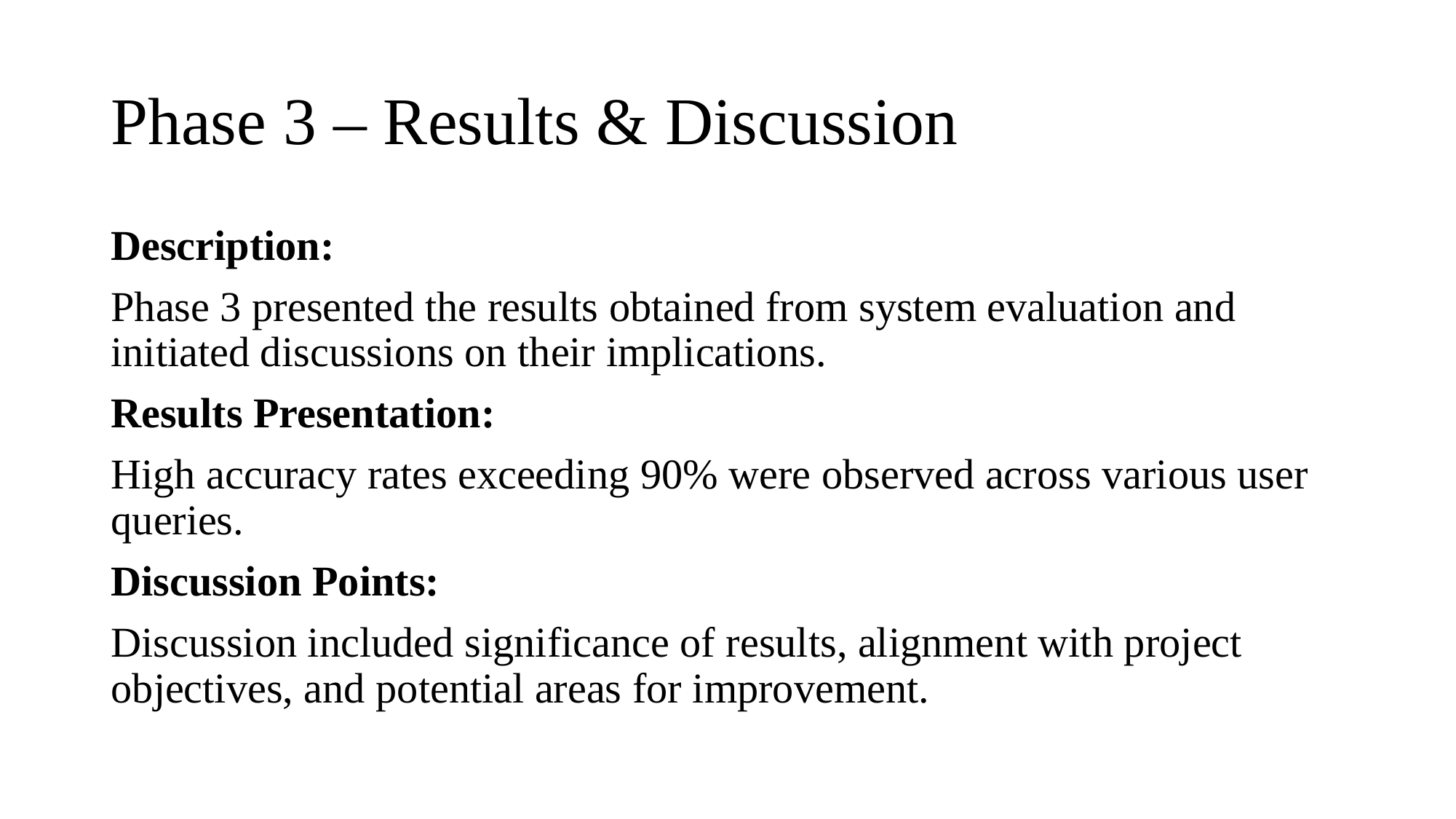

# Phase 3 – Results & Discussion
Description:
Phase 3 presented the results obtained from system evaluation and initiated discussions on their implications.
Results Presentation:
High accuracy rates exceeding 90% were observed across various user queries.
Discussion Points:
Discussion included significance of results, alignment with project objectives, and potential areas for improvement.